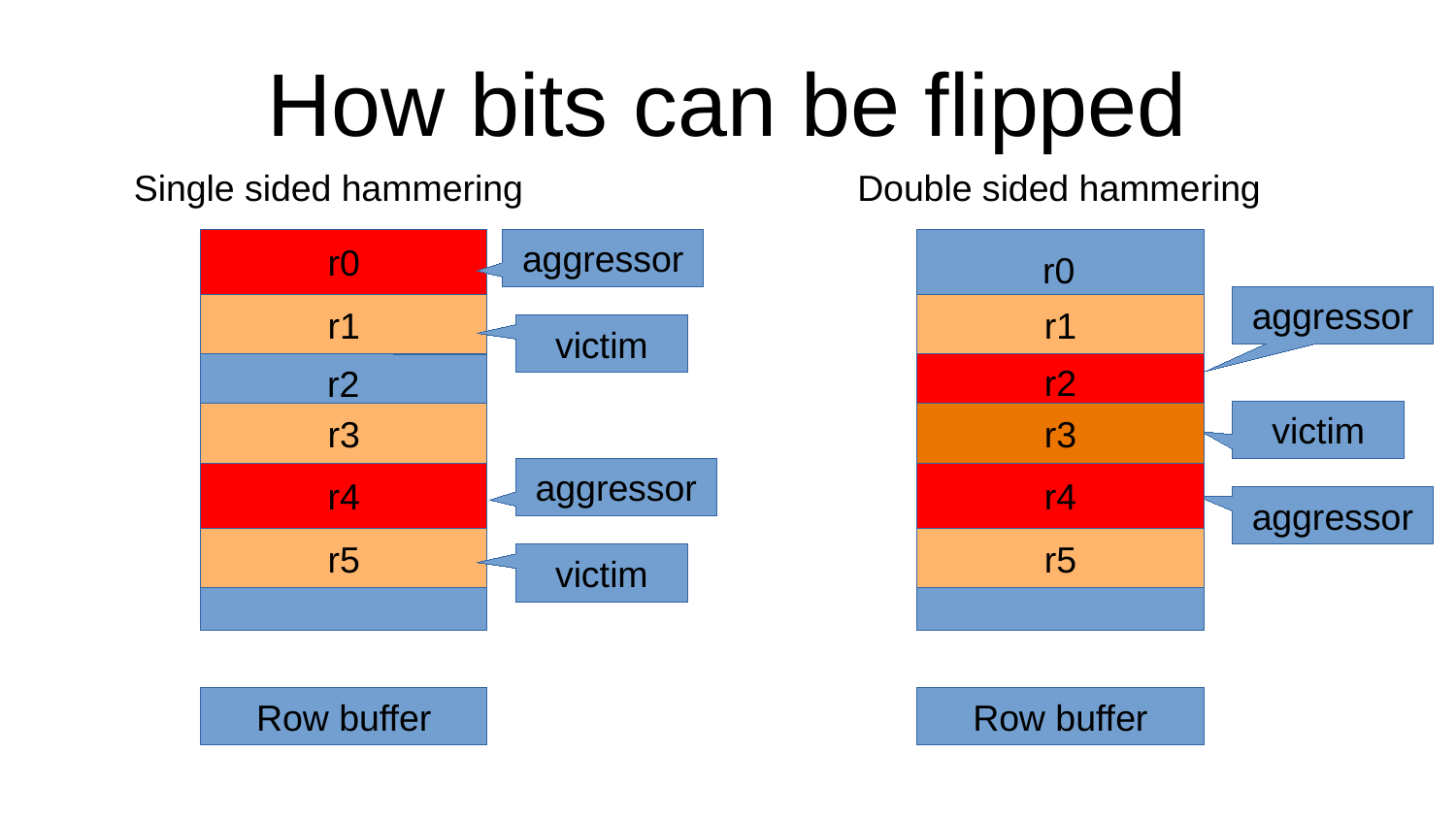

How bits can be flipped
Single sided hammering
Double sided hammering

r0

r1

r2
r3

r4

r5

Row buffer

r0

r1
r2

r3

r4

r5

Row buffer
aggressor
aggressor
victim
victim
aggressor
aggressor
victim